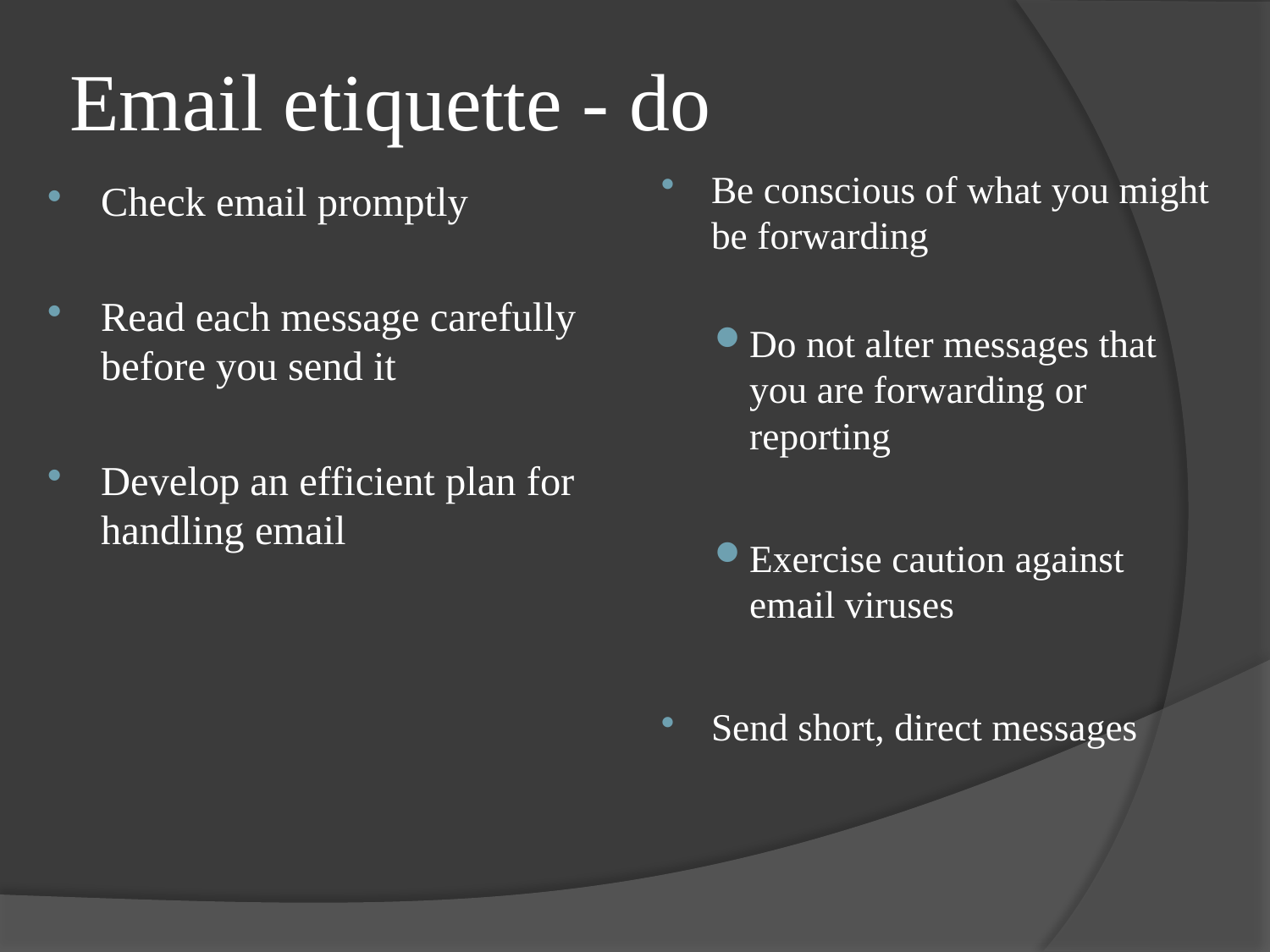

# Email etiquette - do
Be conscious of what you might be forwarding

Do not alter messages that you are forwarding or reporting

Exercise caution against email viruses

Send short, direct messages

Check email promptly

Read each message carefully before you send it

Develop an efficient plan for handling email